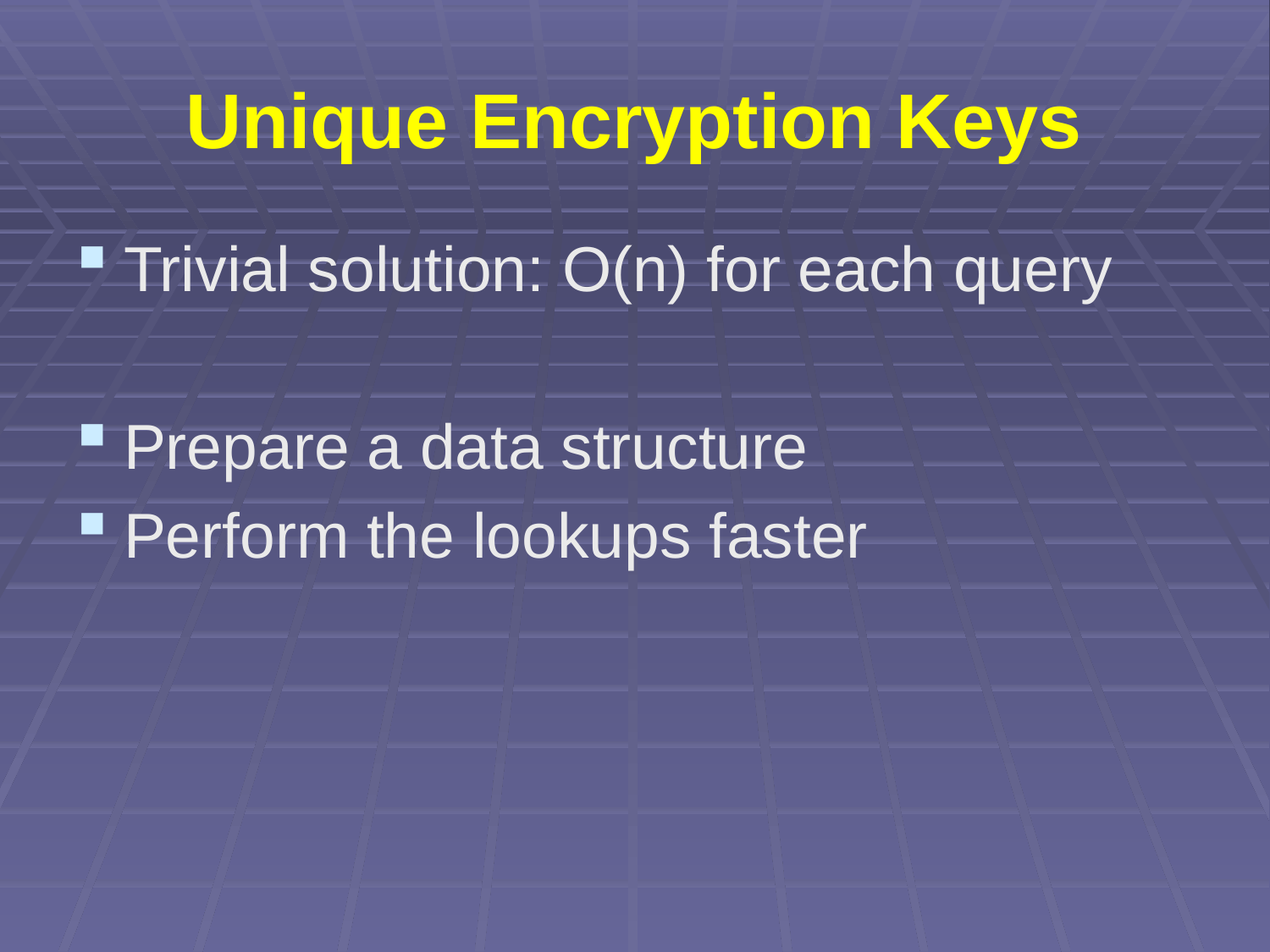

# Unique Encryption Keys
Trivial solution: O(n) for each query

Prepare a data structure
Perform the lookups faster